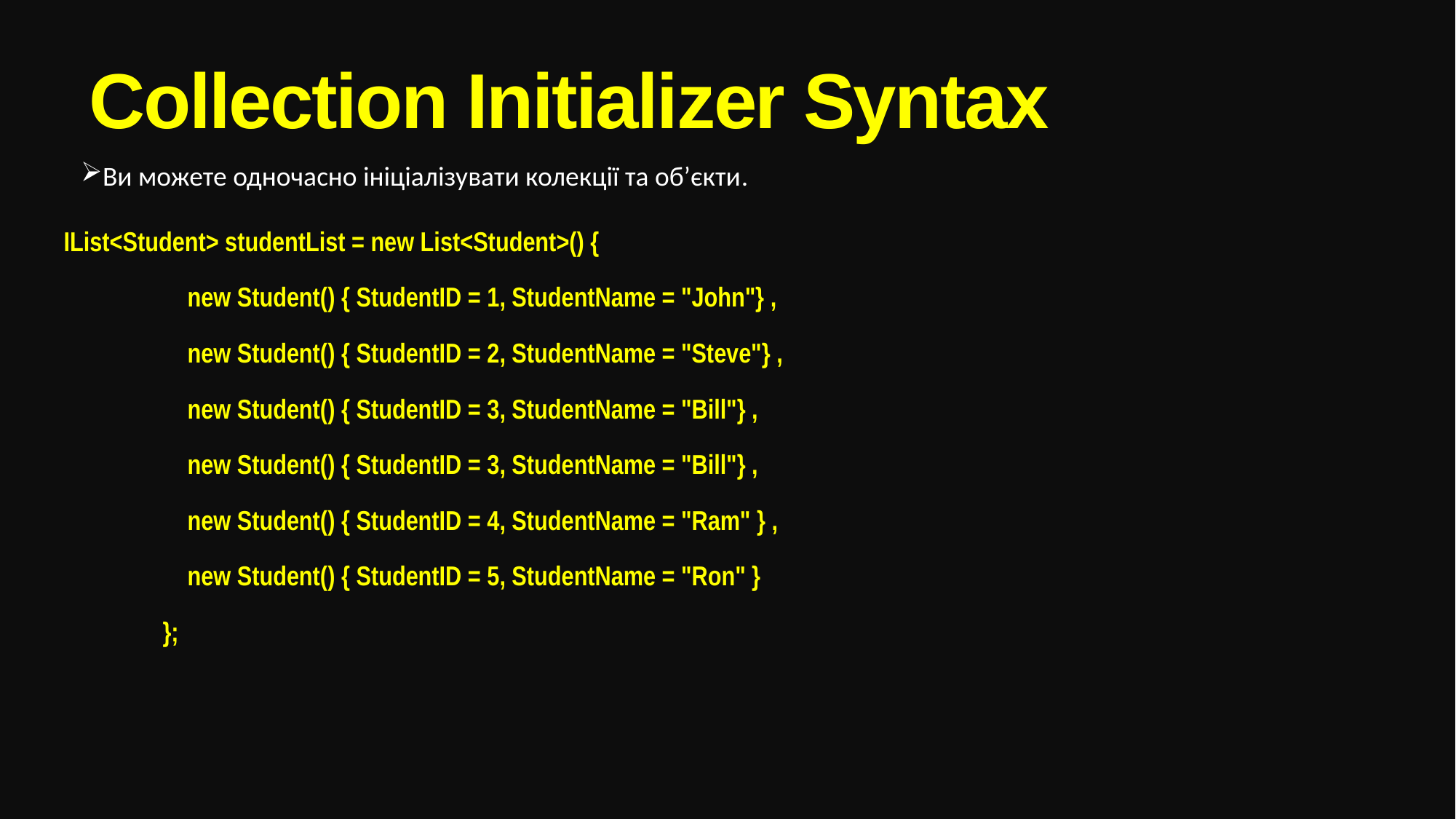

# Collection Initializer Syntax
Ви можете одночасно ініціалізувати колекції та об’єкти.
IList<Student> studentList = new List<Student>() {
                    new Student() { StudentID = 1, StudentName = "John"} ,
                    new Student() { StudentID = 2, StudentName = "Steve"} ,
                    new Student() { StudentID = 3, StudentName = "Bill"} ,
                    new Student() { StudentID = 3, StudentName = "Bill"} ,
                    new Student() { StudentID = 4, StudentName = "Ram" } ,
                    new Student() { StudentID = 5, StudentName = "Ron" }
                };